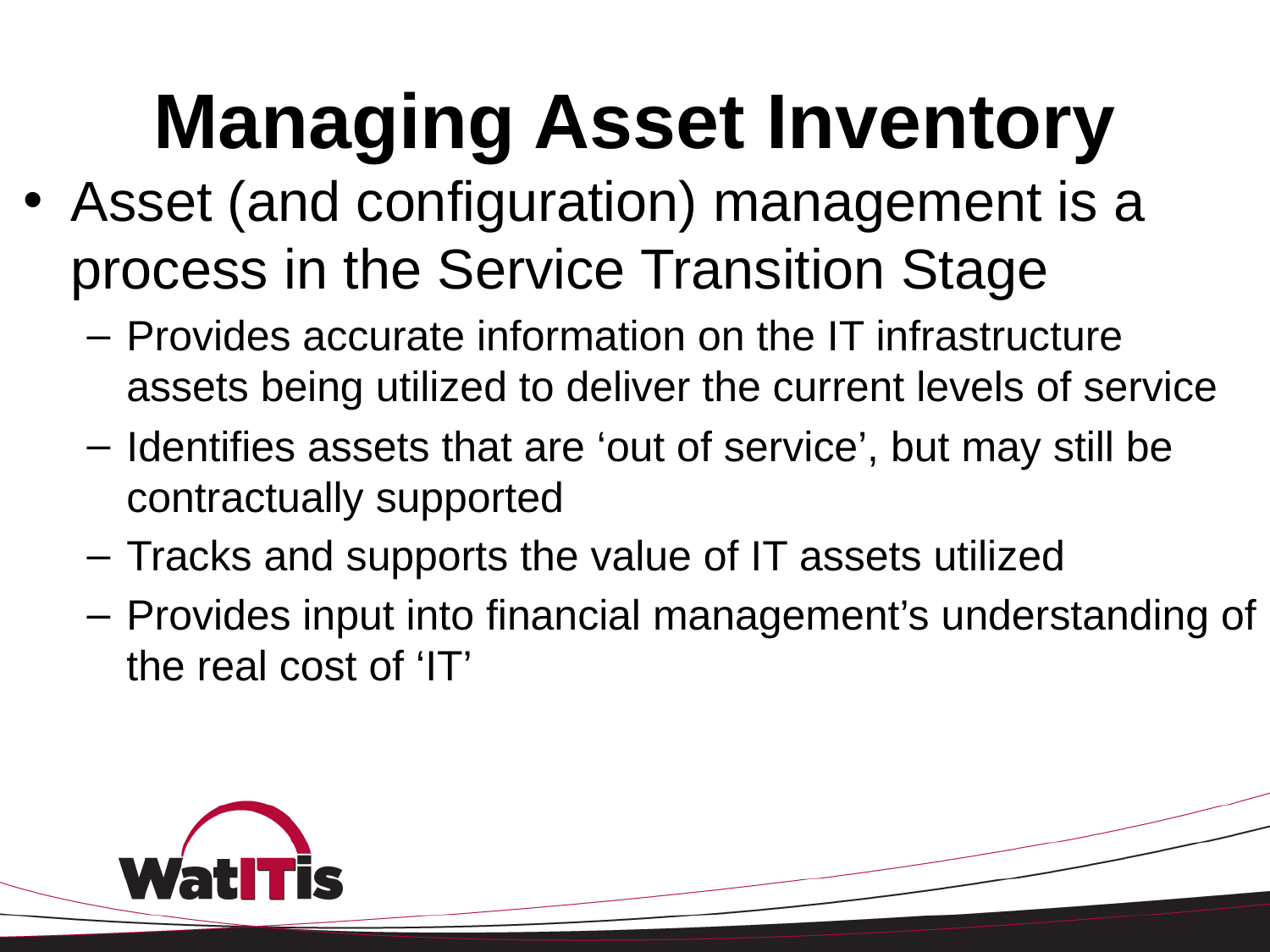

# Managing Asset Inventory
Asset (and configuration) management is a process in the Service Transition Stage
Provides accurate information on the IT infrastructure assets being utilized to deliver the current levels of service
Identifies assets that are ‘out of service’, but may still be contractually supported
Tracks and supports the value of IT assets utilized
Provides input into financial management’s understanding of the real cost of ‘IT’